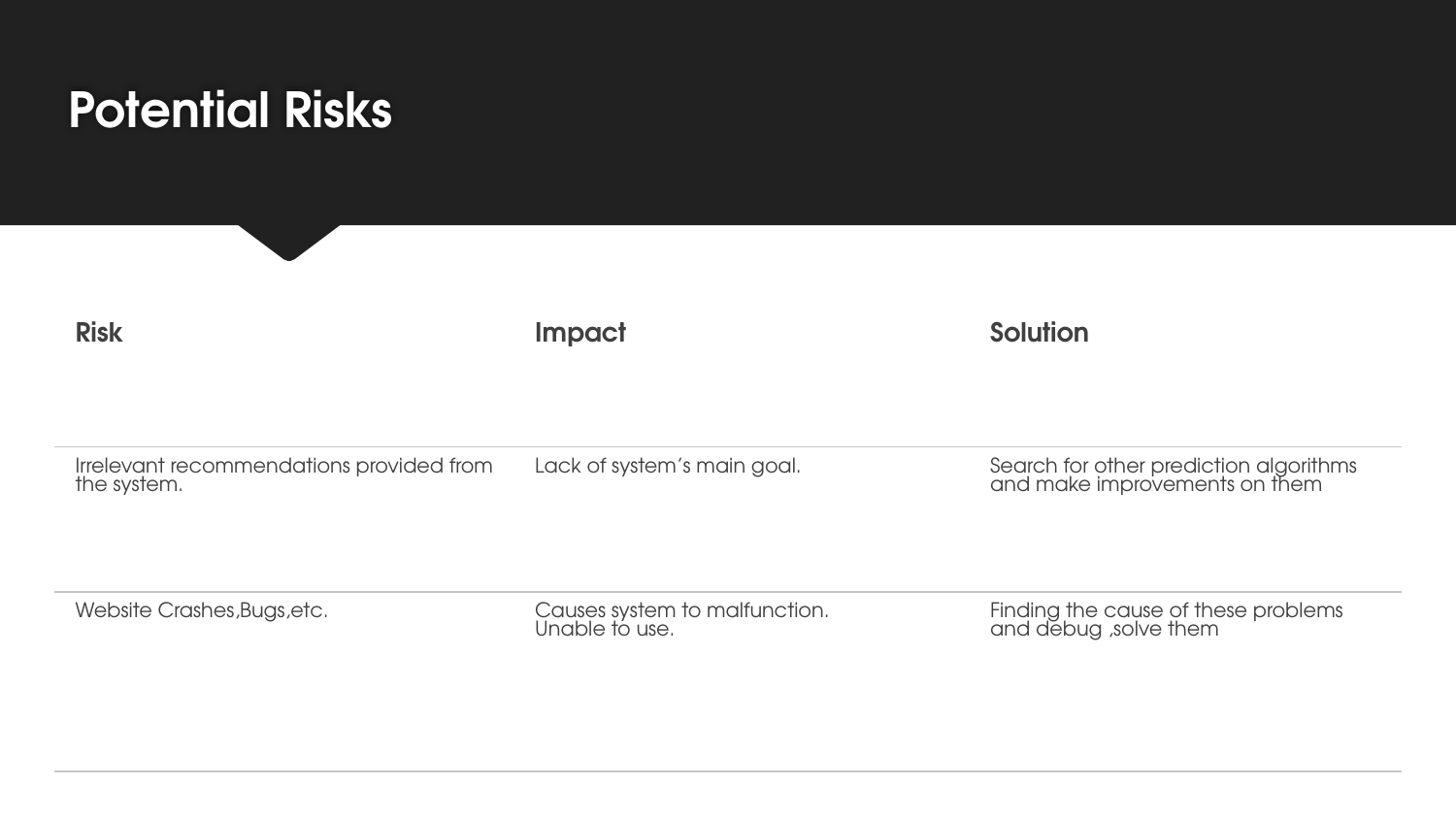

# Potential Risks
| Risk | Impact | Solution |
| --- | --- | --- |
| Irrelevant recommendations provided from the system. | Lack of system’s main goal. | Search for other prediction algorithms and make improvements on them |
| Website Crashes,Bugs,etc. | Causes system to malfunction. Unable to use. | Finding the cause of these problems and debug ,solve them |